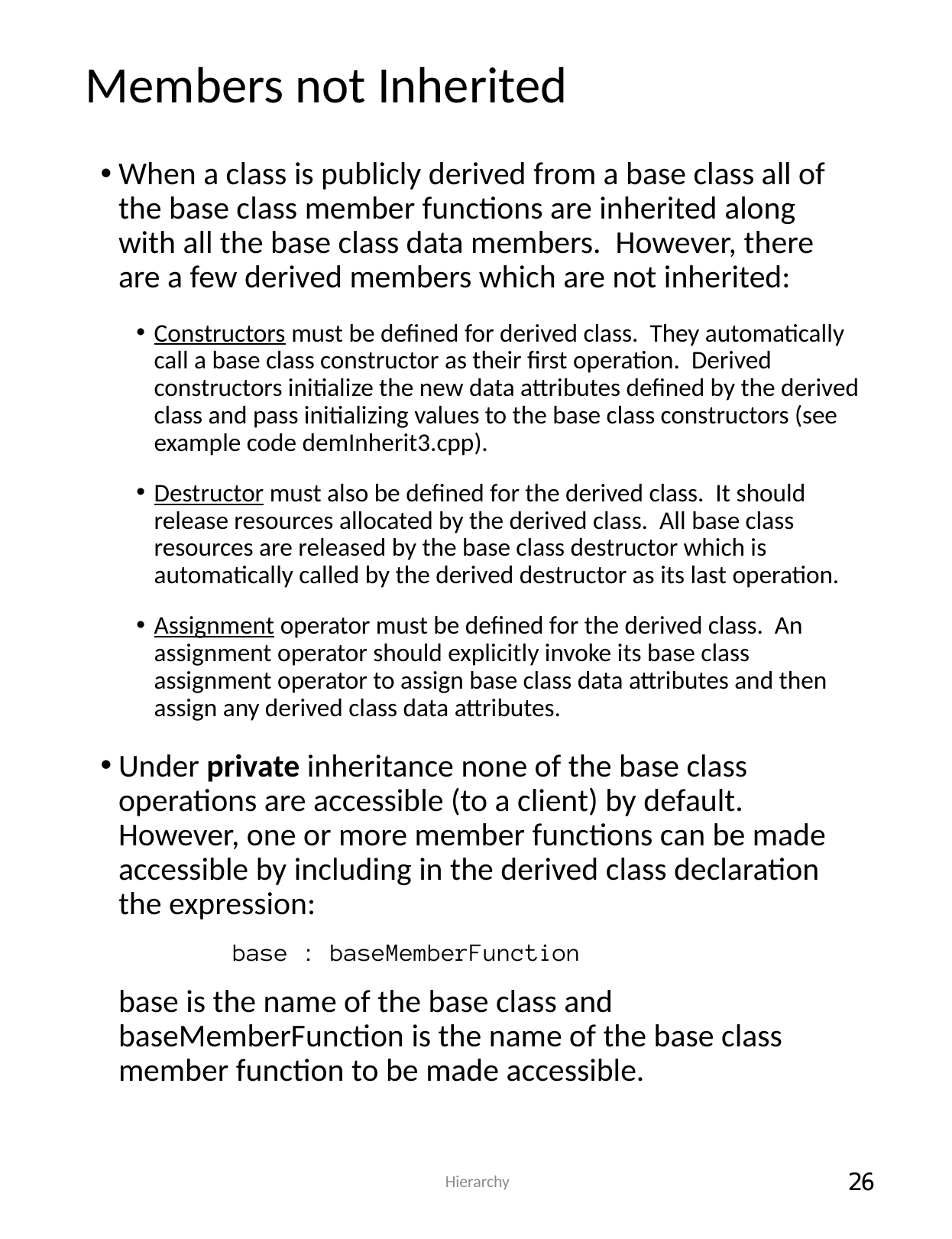

# Members not Inherited
When a class is publicly derived from a base class all of the base class member functions are inherited along with all the base class data members.  However, there are a few derived members which are not inherited:
Constructors must be defined for derived class.  They automatically call a base class constructor as their first operation.  Derived constructors initialize the new data attributes defined by the derived class and pass initializing values to the base class constructors (see example code demInherit3.cpp).
Destructor must also be defined for the derived class.  It should release resources allocated by the derived class.  All base class resources are released by the base class destructor which is automatically called by the derived destructor as its last operation.
Assignment operator must be defined for the derived class.  An assignment operator should explicitly invoke its base class assignment operator to assign base class data attributes and then assign any derived class data attributes.
Under private inheritance none of the base class operations are accessible (to a client) by default.  However, one or more member functions can be made accessible by including in the derived class declaration the expression:
	base : baseMemberFunction
base is the name of the base class and baseMemberFunction is the name of the base class member function to be made accessible.
 Hierarchy
26